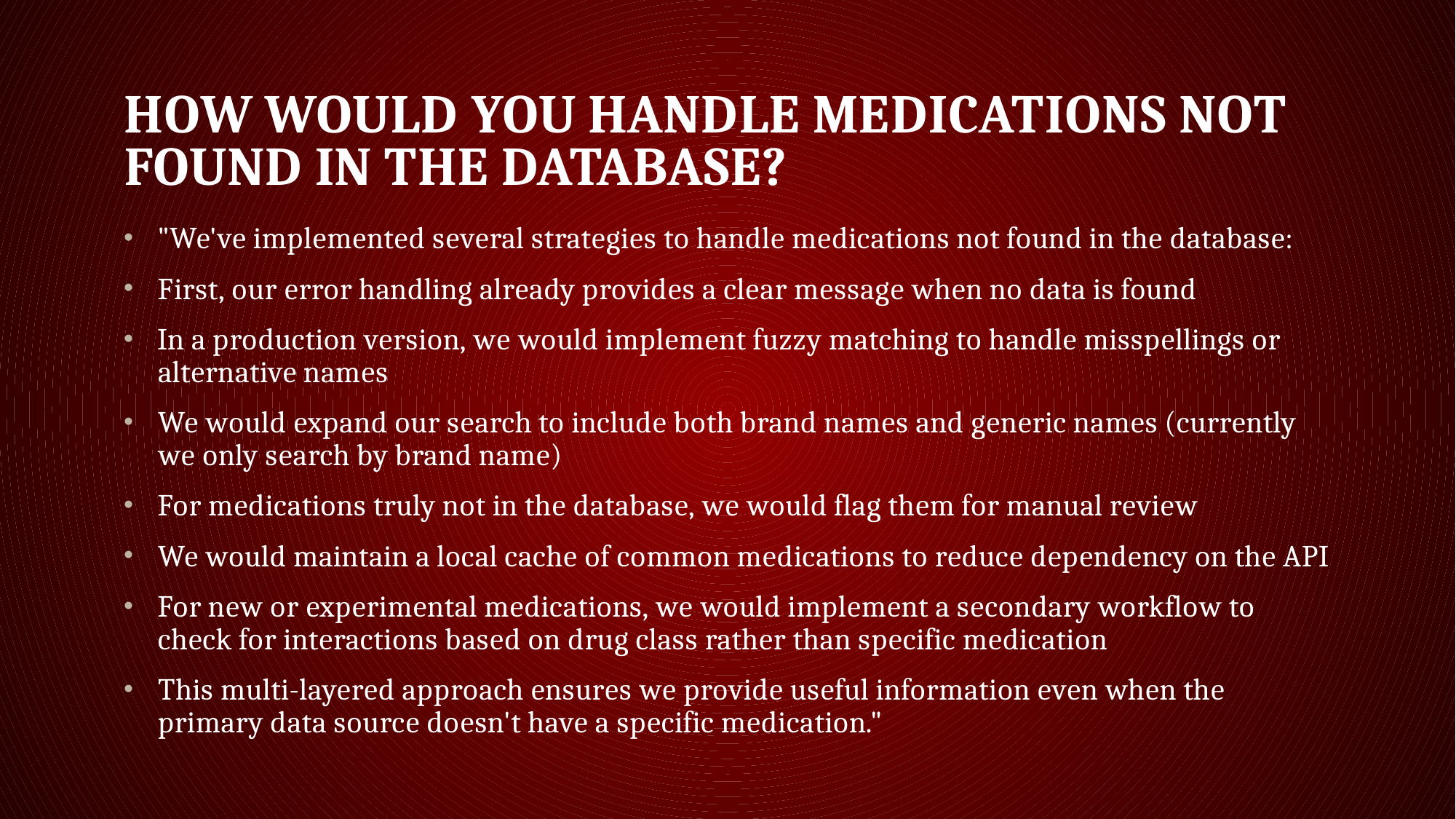

# How would you handle medications not found in the database?
"We've implemented several strategies to handle medications not found in the database:
First, our error handling already provides a clear message when no data is found
In a production version, we would implement fuzzy matching to handle misspellings or alternative names
We would expand our search to include both brand names and generic names (currently we only search by brand name)
For medications truly not in the database, we would flag them for manual review
We would maintain a local cache of common medications to reduce dependency on the API
For new or experimental medications, we would implement a secondary workflow to check for interactions based on drug class rather than specific medication
This multi-layered approach ensures we provide useful information even when the primary data source doesn't have a specific medication."